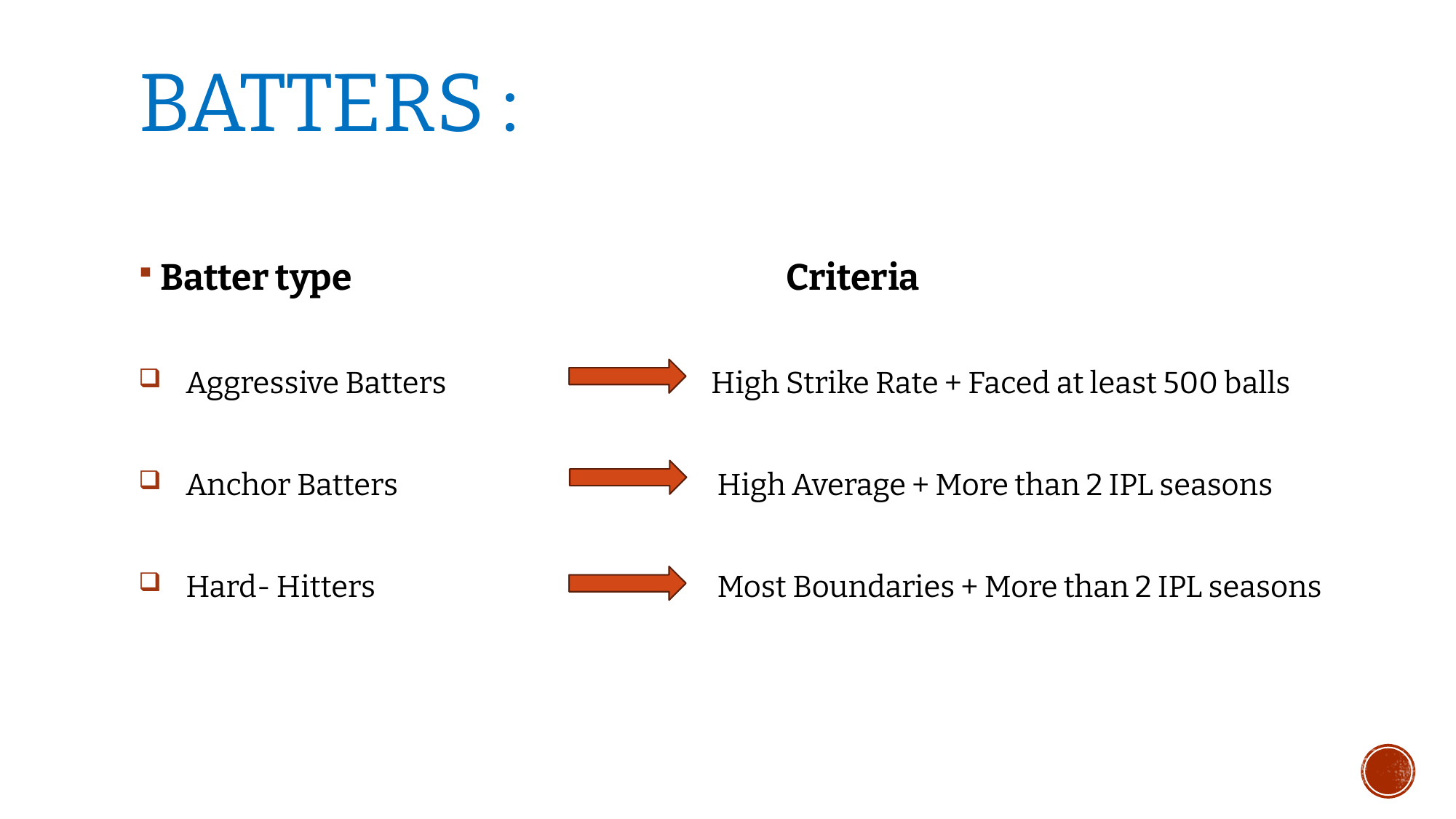

# Batters :
Batter type 			                             Criteria

    Aggressive Batters 		                   High Strike Rate + Faced at least 500 balls

    Anchor Batters  		                    High Average + More than 2 IPL seasons

    Hard- Hitters 		                    Most Boundaries + More than 2 IPL seasons